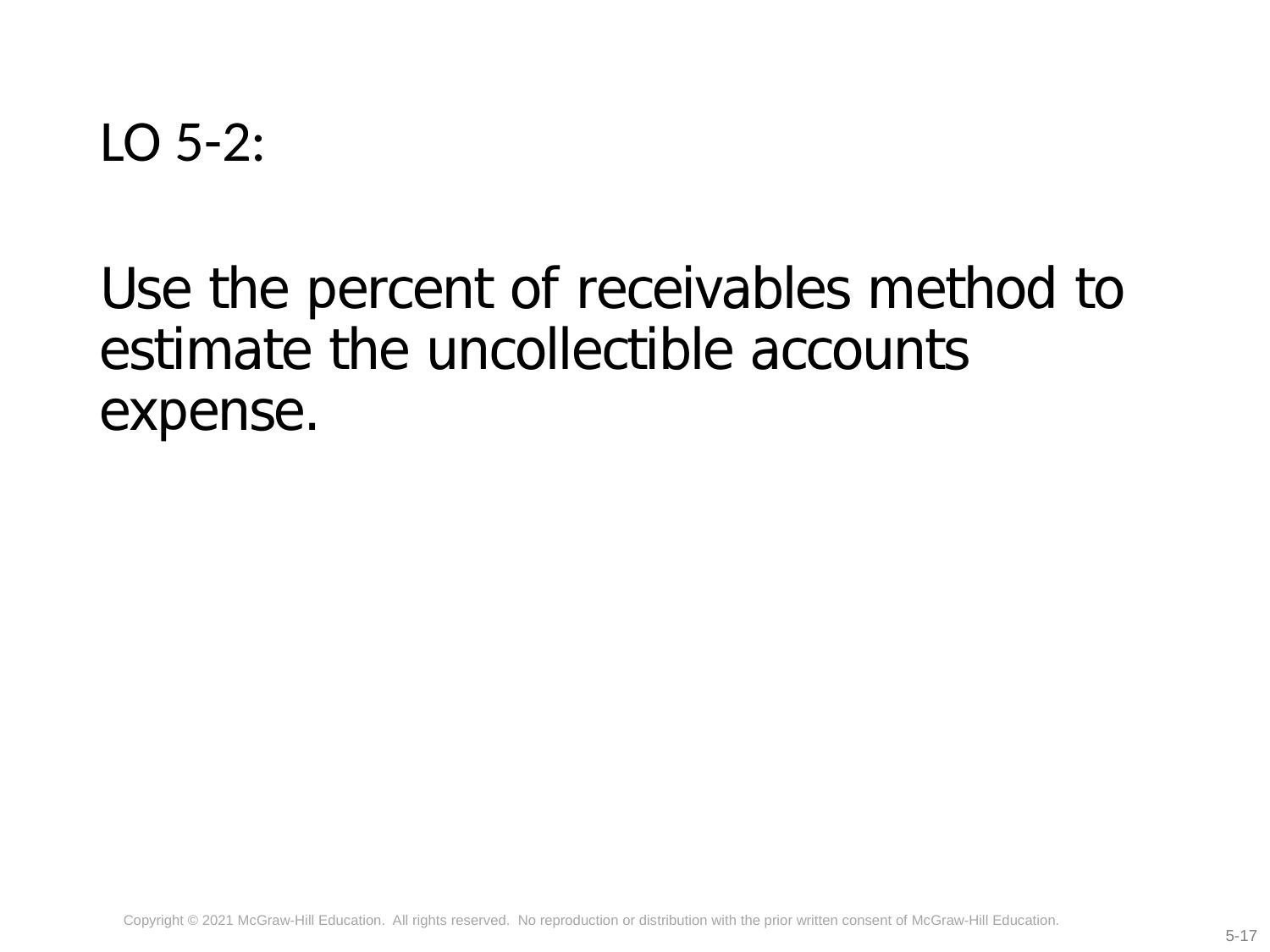

# LO 5-2:
Use the percent of receivables method to estimate the uncollectible accounts expense.